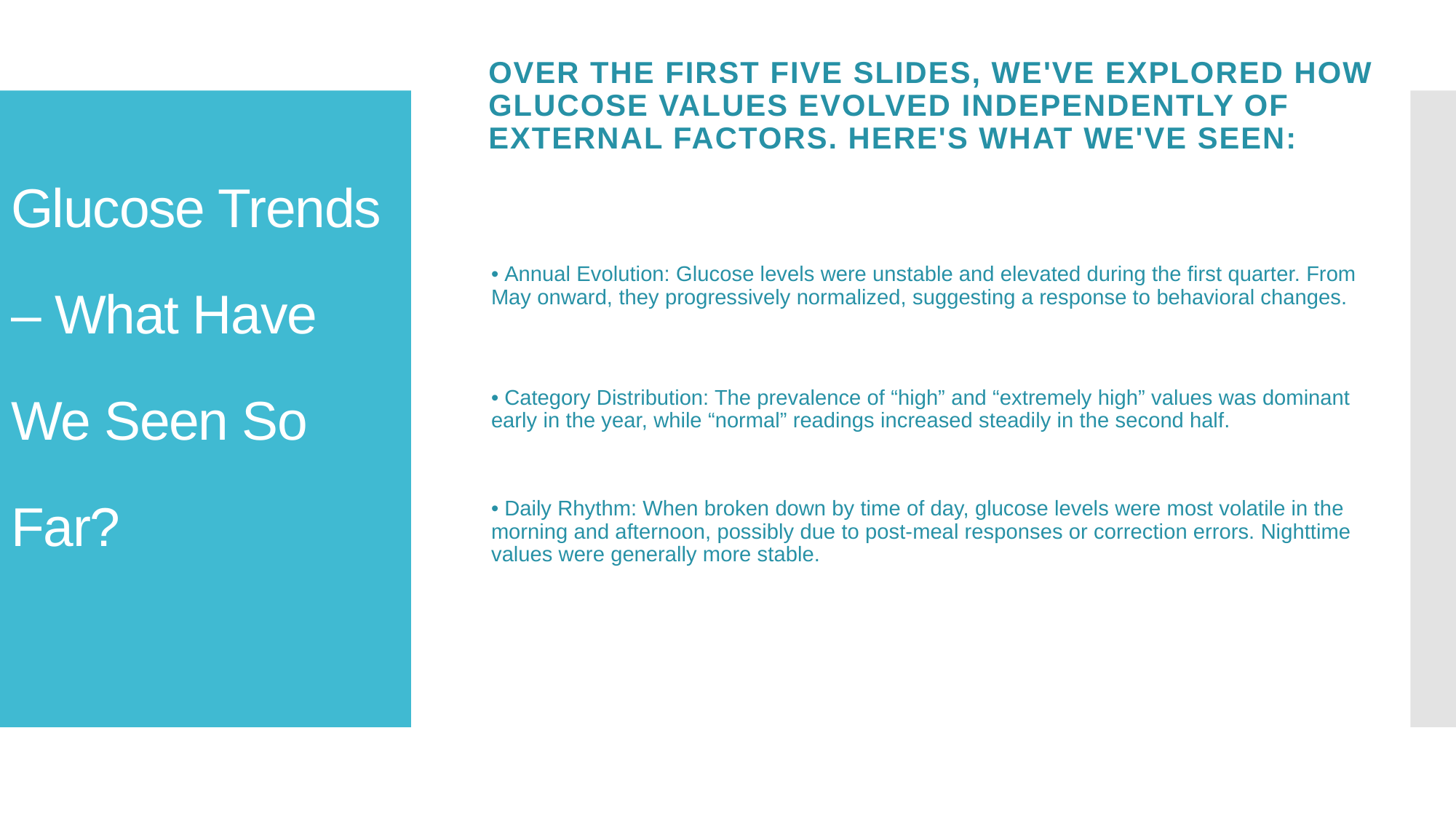

Over the first five slides, we've explored how glucose values evolved independently of external factors. Here's what we've seen:
# Glucose Trends – What Have We Seen So Far?
• Annual Evolution: Glucose levels were unstable and elevated during the first quarter. From May onward, they progressively normalized, suggesting a response to behavioral changes.
• Category Distribution: The prevalence of “high” and “extremely high” values was dominant early in the year, while “normal” readings increased steadily in the second half.
• Daily Rhythm: When broken down by time of day, glucose levels were most volatile in the morning and afternoon, possibly due to post-meal responses or correction errors. Nighttime values were generally more stable.